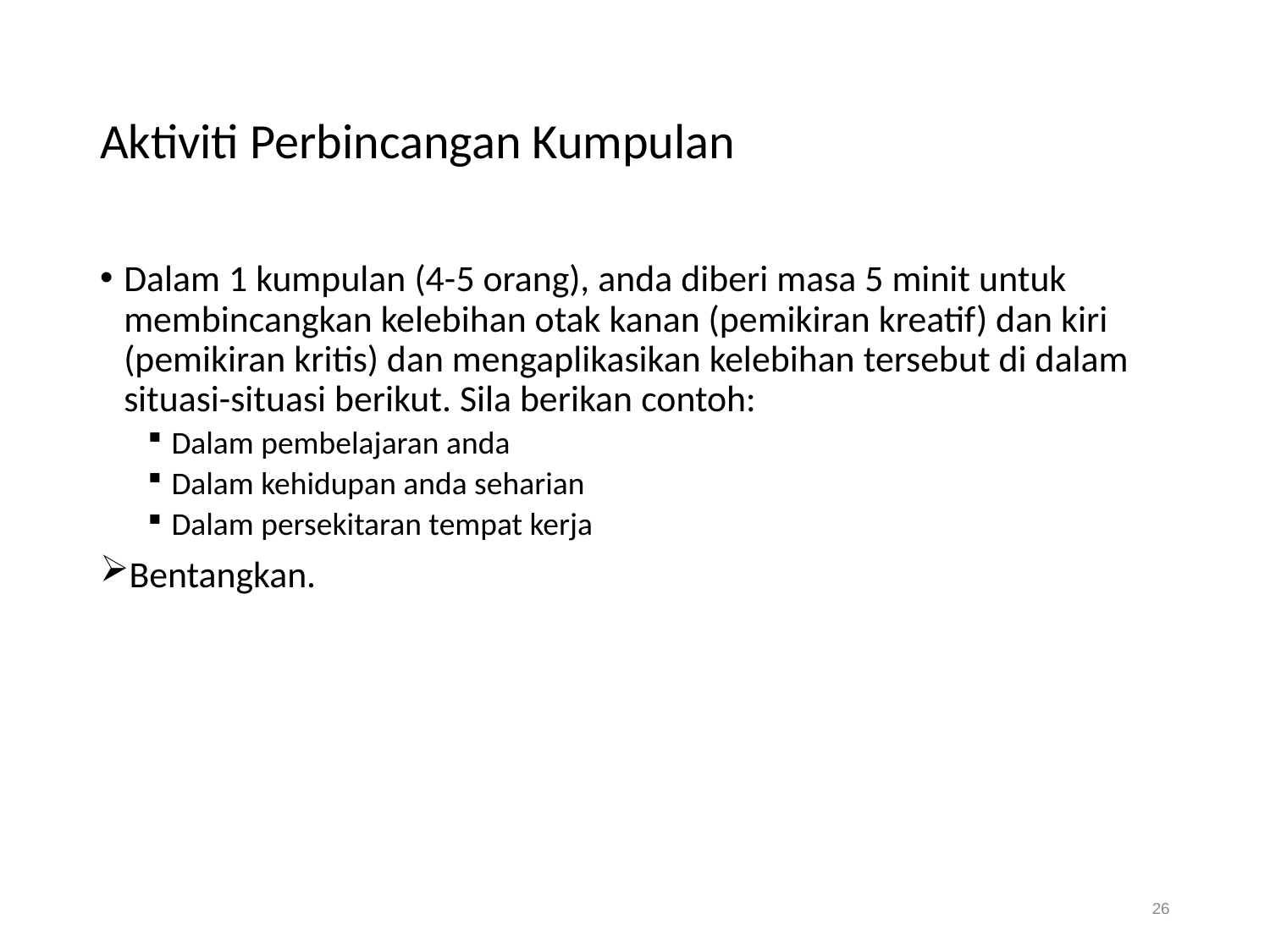

# Aktiviti Perbincangan Kumpulan
Dalam 1 kumpulan (4-5 orang), anda diberi masa 5 minit untuk membincangkan kelebihan otak kanan (pemikiran kreatif) dan kiri (pemikiran kritis) dan mengaplikasikan kelebihan tersebut di dalam situasi-situasi berikut. Sila berikan contoh:
Dalam pembelajaran anda
Dalam kehidupan anda seharian
Dalam persekitaran tempat kerja
Bentangkan.

26